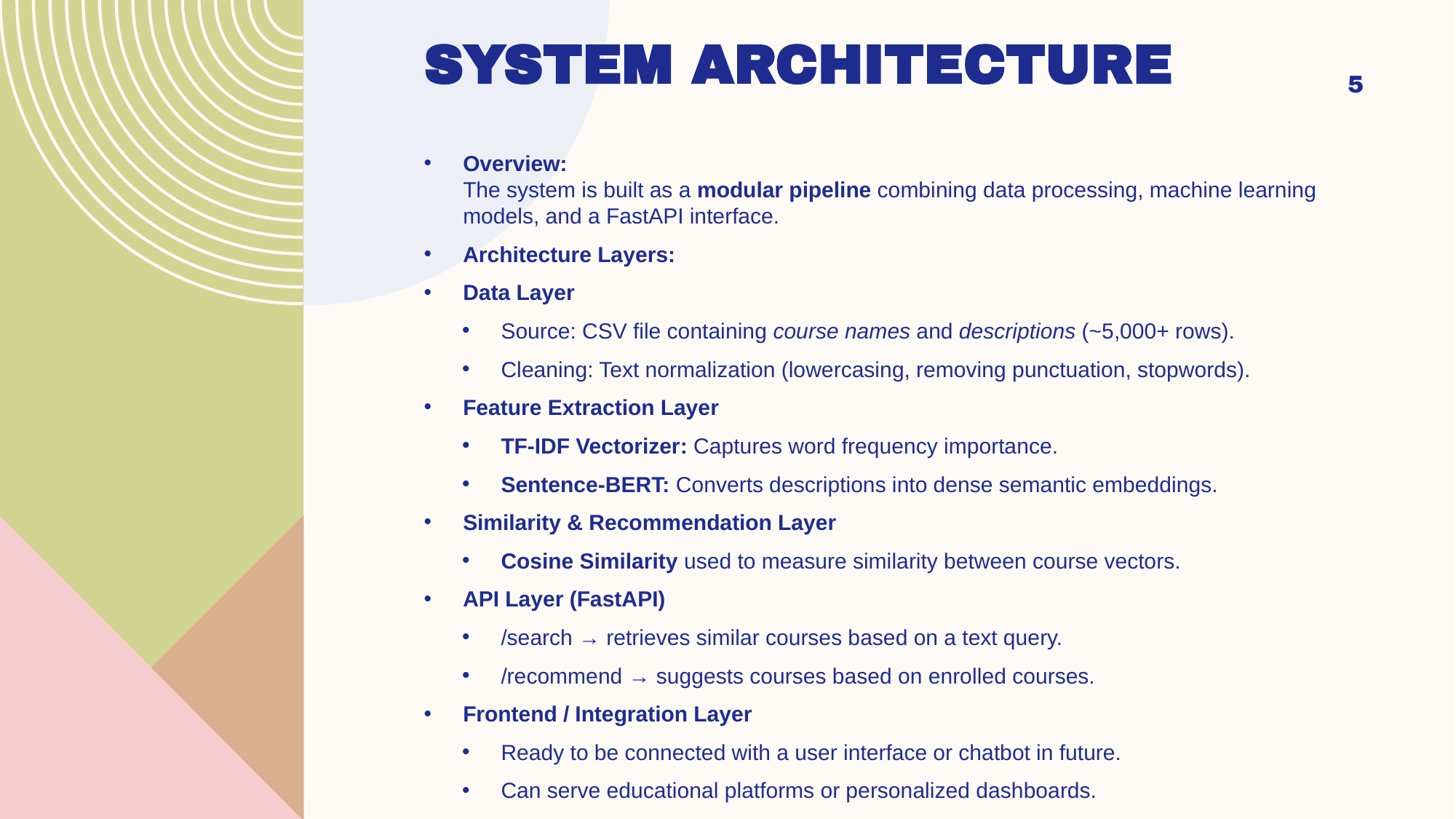

# System Architecture
5
Overview:
The system is built as a modular pipeline combining data processing, machine learning models, and a FastAPI interface.
Architecture Layers:
Data Layer
Source: CSV file containing course names and descriptions (~5,000+ rows).
Cleaning: Text normalization (lowercasing, removing punctuation, stopwords).
Feature Extraction Layer
TF-IDF Vectorizer: Captures word frequency importance.
Sentence-BERT: Converts descriptions into dense semantic embeddings.
Similarity & Recommendation Layer
Cosine Similarity used to measure similarity between course vectors.
API Layer (FastAPI)
/search → retrieves similar courses based on a text query.
/recommend → suggests courses based on enrolled courses.
Frontend / Integration Layer
Ready to be connected with a user interface or chatbot in future.
Can serve educational platforms or personalized dashboards.